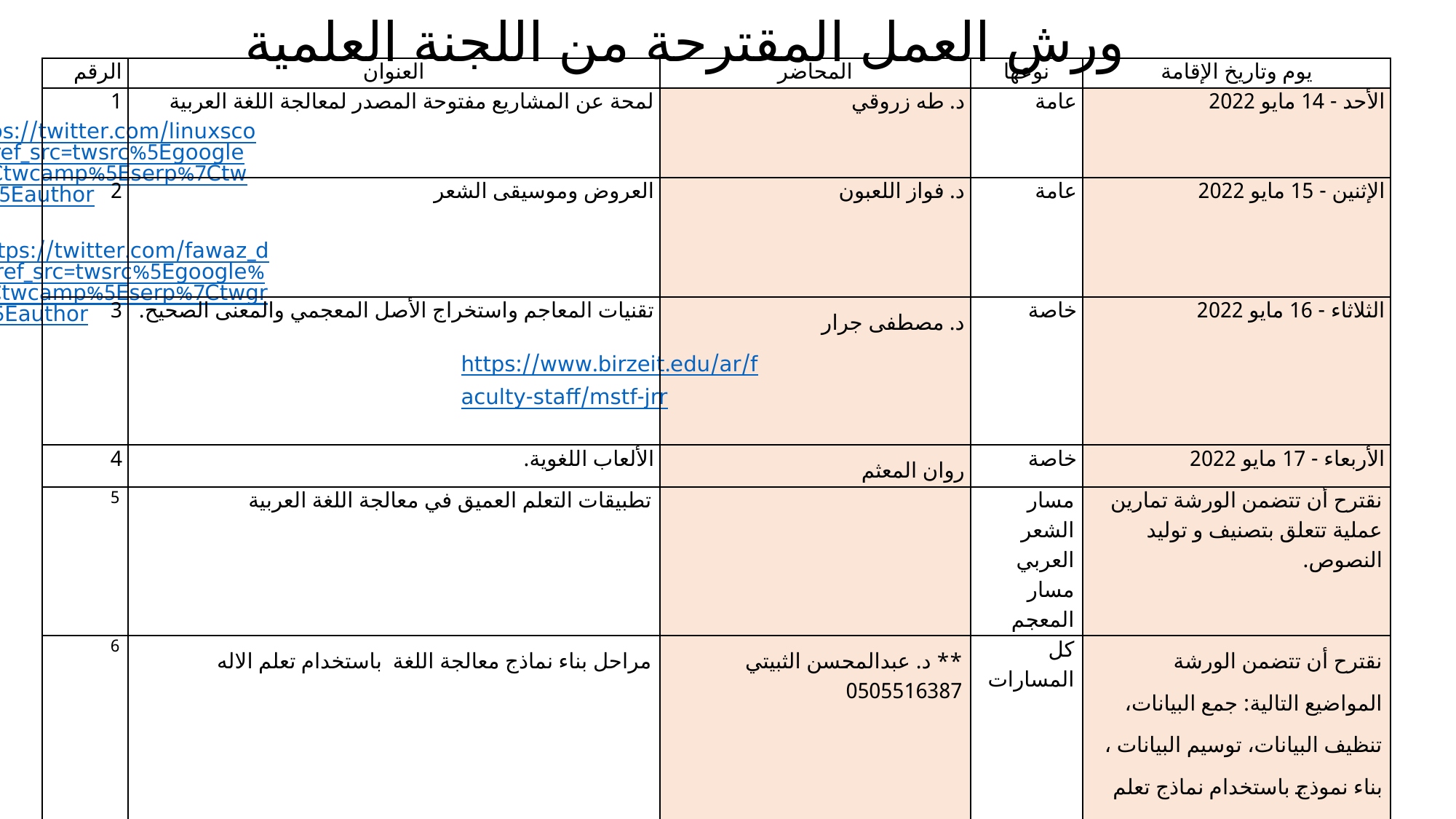

# ورش العمل المقترحة من اللجنة العلمية
| الرقم | العنوان | المحاضر | نوعها | يوم وتاريخ الإقامة |
| --- | --- | --- | --- | --- |
| 1 | لمحة عن المشاريع مفتوحة المصدر لمعالجة اللغة العربية | د. طه زروقي https://twitter.com/linuxscout?ref\_src=twsrc%5Egoogle%7Ctwcamp%5Eserp%7Ctwgr%5Eauthor | عامة | الأحد - 14 مايو 2022 |
| 2 | العروض وموسيقى الشعر | د. فواز اللعبون   https://twitter.com/fawaz\_dr?ref\_src=twsrc%5Egoogle%7Ctwcamp%5Eserp%7Ctwgr%5Eauthor | عامة | الإثنين - 15 مايو 2022 |
| 3 | تقنيات المعاجم واستخراج الأصل المعجمي والمعنى الصحيح. | د. مصطفى جرار https://www.birzeit.edu/ar/faculty-staff/mstf-jrr mjarrar@birzeit.edu | خاصة | الثلاثاء - 16 مايو 2022 |
| 4 | الألعاب اللغوية. | روان المعثم | خاصة | الأربعاء - 17 مايو 2022 |
| 5 | تطبيقات التعلم العميق في معالجة اللغة العربية |  | مسار الشعر العربي مسار المعجم | نقترح أن تتضمن الورشة تمارين عملية تتعلق بتصنيف و توليد النصوص. |
| 6 | مراحل بناء نماذج معالجة اللغة باستخدام تعلم الاله | \*\* د. عبدالمحسن الثبيتي 0505516387 | كل المسارات | نقترح أن تتضمن الورشة المواضيع التالية: جمع البيانات، تنظيف البيانات، توسيم البيانات ، بناء نموذج باستخدام نماذج تعلم الاله ML و تقييم النموذج |
| 7 | المعالجة الدلالية الآلية للغة العربية (بناء قواعد بيانات للعلاقات الدلالية بين المفردات) | د. عبدالحليم محمود أبو شوشة ‏Ashousha2000@yahoo.com | مسار المعجم | نقترح أن تتضمن الورشة تمارين عملية لتطبيقات استخدام المعاجم في اللغة العربية |